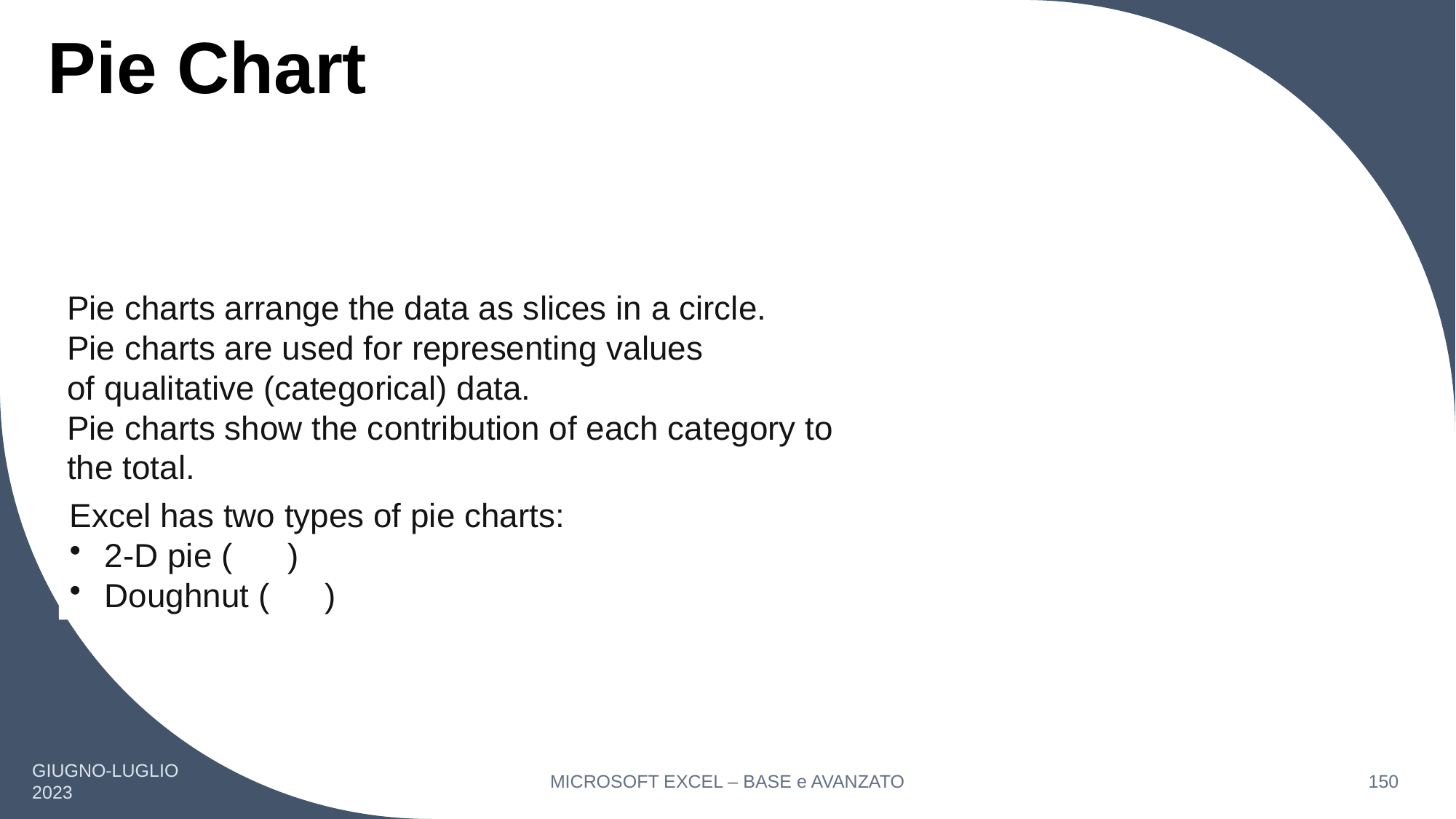

# Pie Chart

Pie charts arrange the data as slices in a circle.
Pie charts are used for representing values of qualitative (categorical) data.
Pie charts show the contribution of each category to the total.
Excel has two types of pie charts:
 2-D pie (      )
 Doughnut (      )

GIUGNO-LUGLIO 2023
MICROSOFT EXCEL – BASE e AVANZATO
150